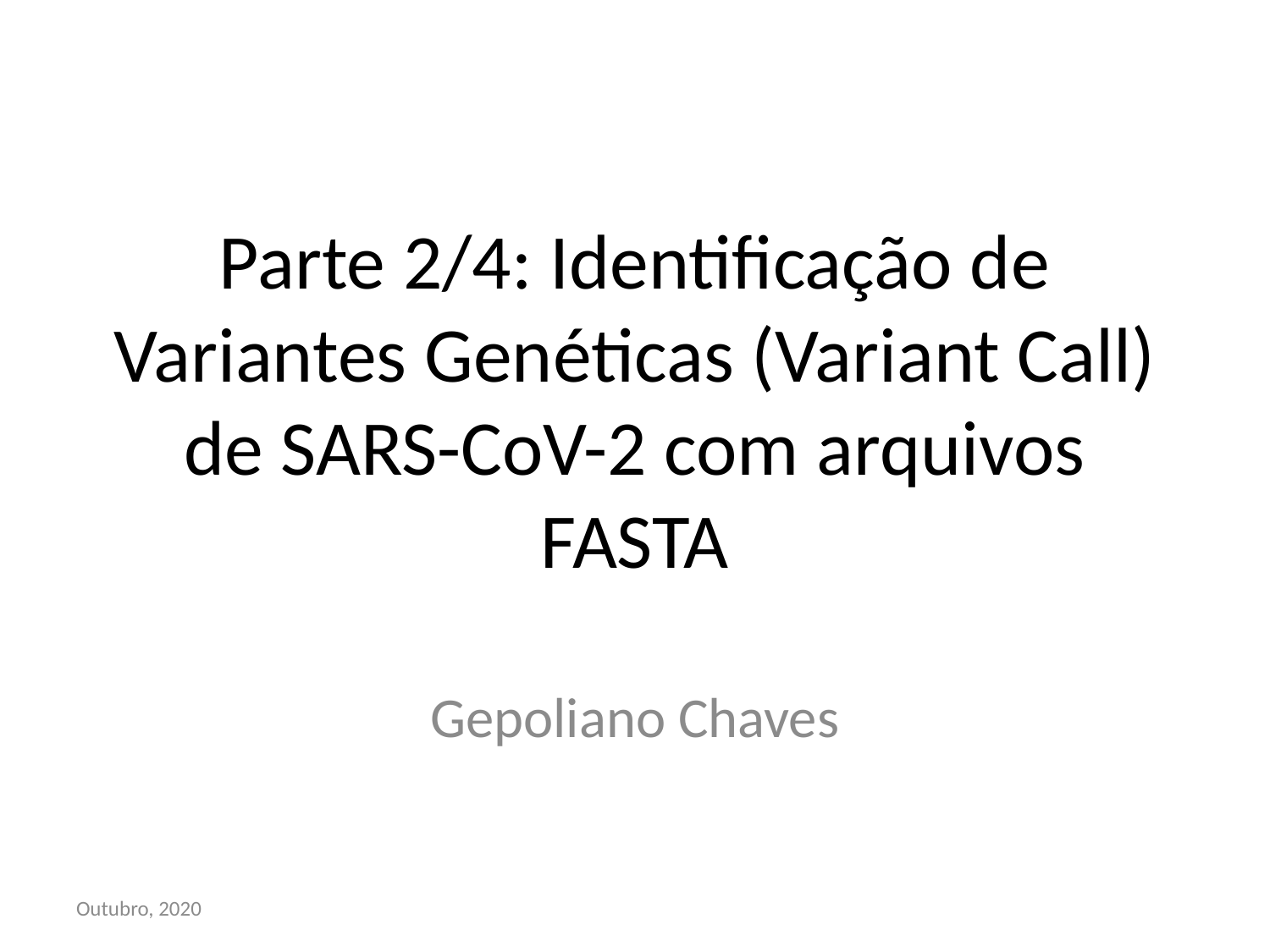

# Parte 2/4: Identificação de Variantes Genéticas (Variant Call) de SARS-CoV-2 com arquivos FASTA
Gepoliano Chaves
Outubro, 2020